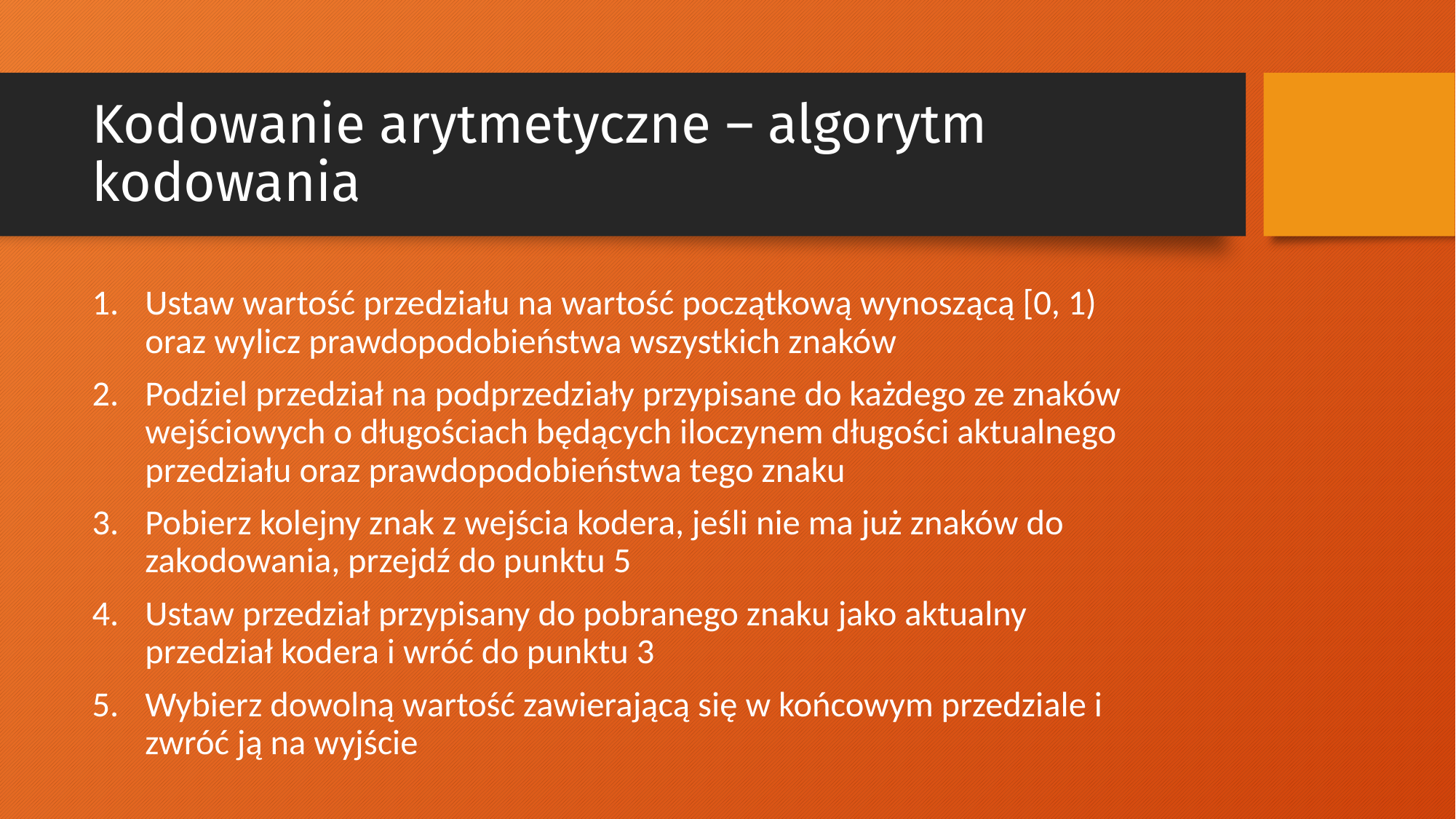

# Kodowanie arytmetyczne – algorytm kodowania
Ustaw wartość przedziału na wartość początkową wynoszącą [0, 1) oraz wylicz prawdopodobieństwa wszystkich znaków
Podziel przedział na podprzedziały przypisane do każdego ze znaków wejściowych o długościach będących iloczynem długości aktualnego przedziału oraz prawdopodobieństwa tego znaku
Pobierz kolejny znak z wejścia kodera, jeśli nie ma już znaków do zakodowania, przejdź do punktu 5
Ustaw przedział przypisany do pobranego znaku jako aktualny przedział kodera i wróć do punktu 3
Wybierz dowolną wartość zawierającą się w końcowym przedziale i zwróć ją na wyjście